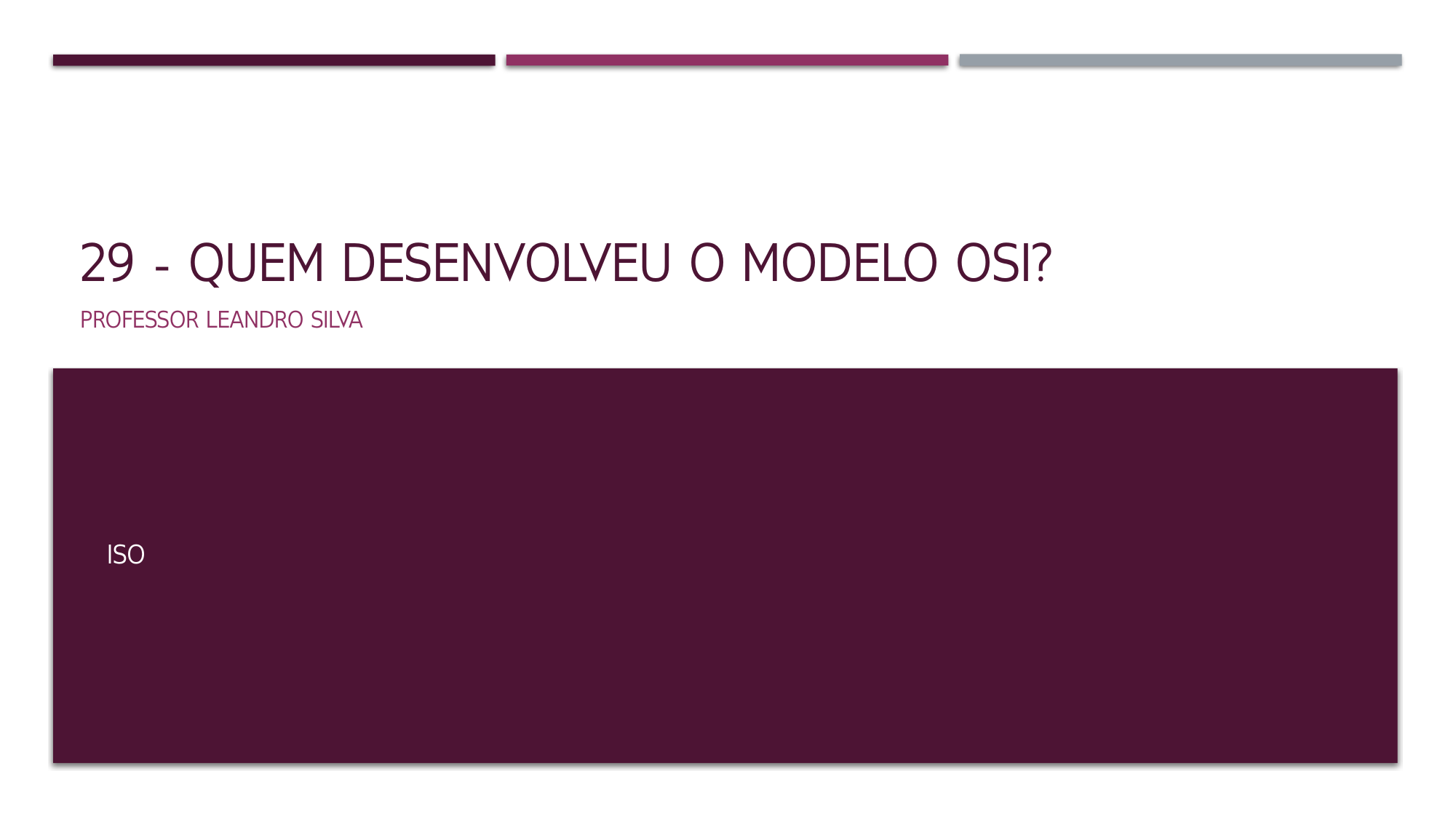

# 29 - Quem desenvolveu o modelo OSI?
Professor Leandro Silva
ISO